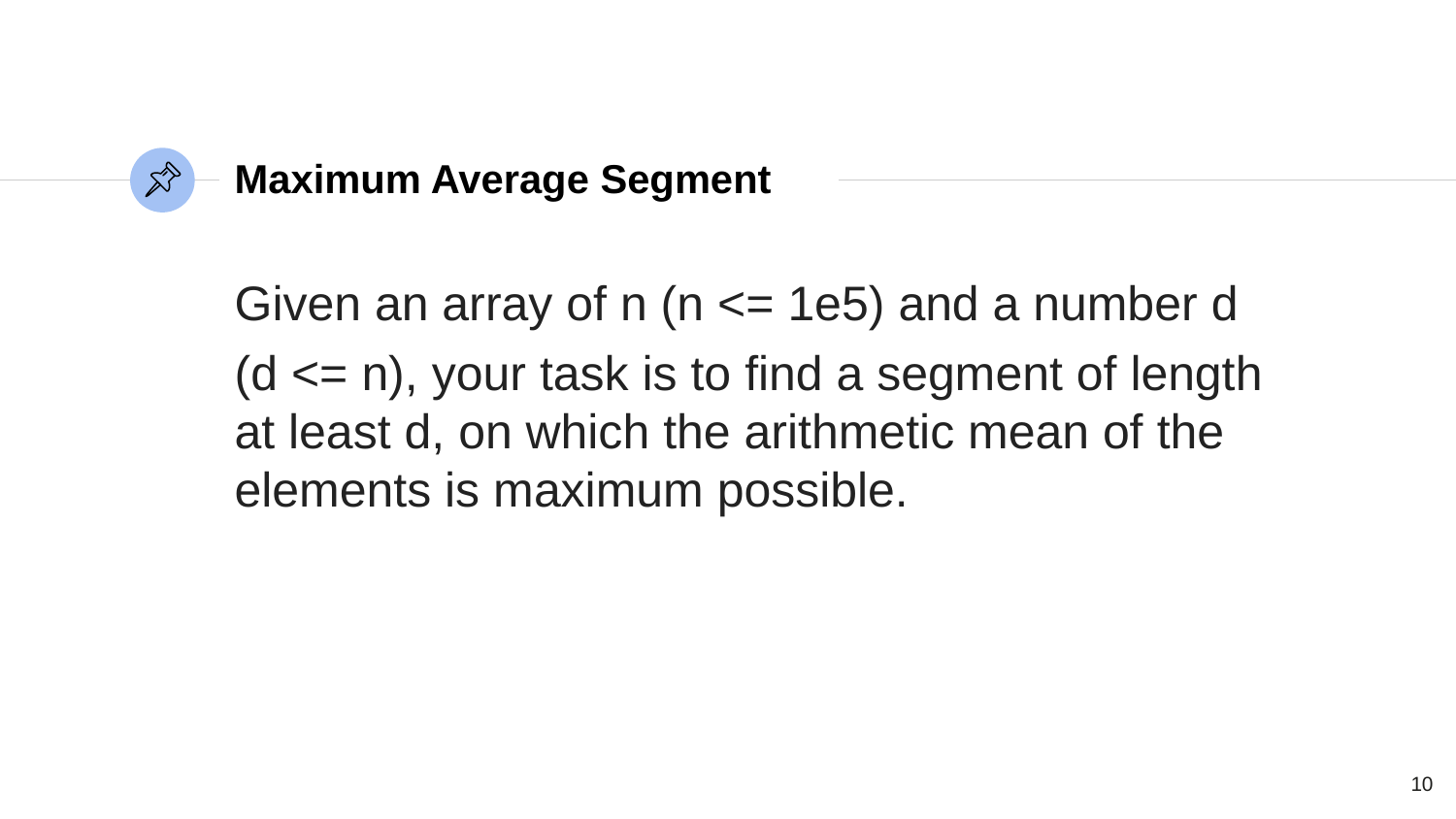

# Maximum Average Segment

Given an array of n (n <= 1e5) and a number d
(d <= n), your task is to find a segment of length at least d, on which the arithmetic mean of the elements is maximum possible.

10